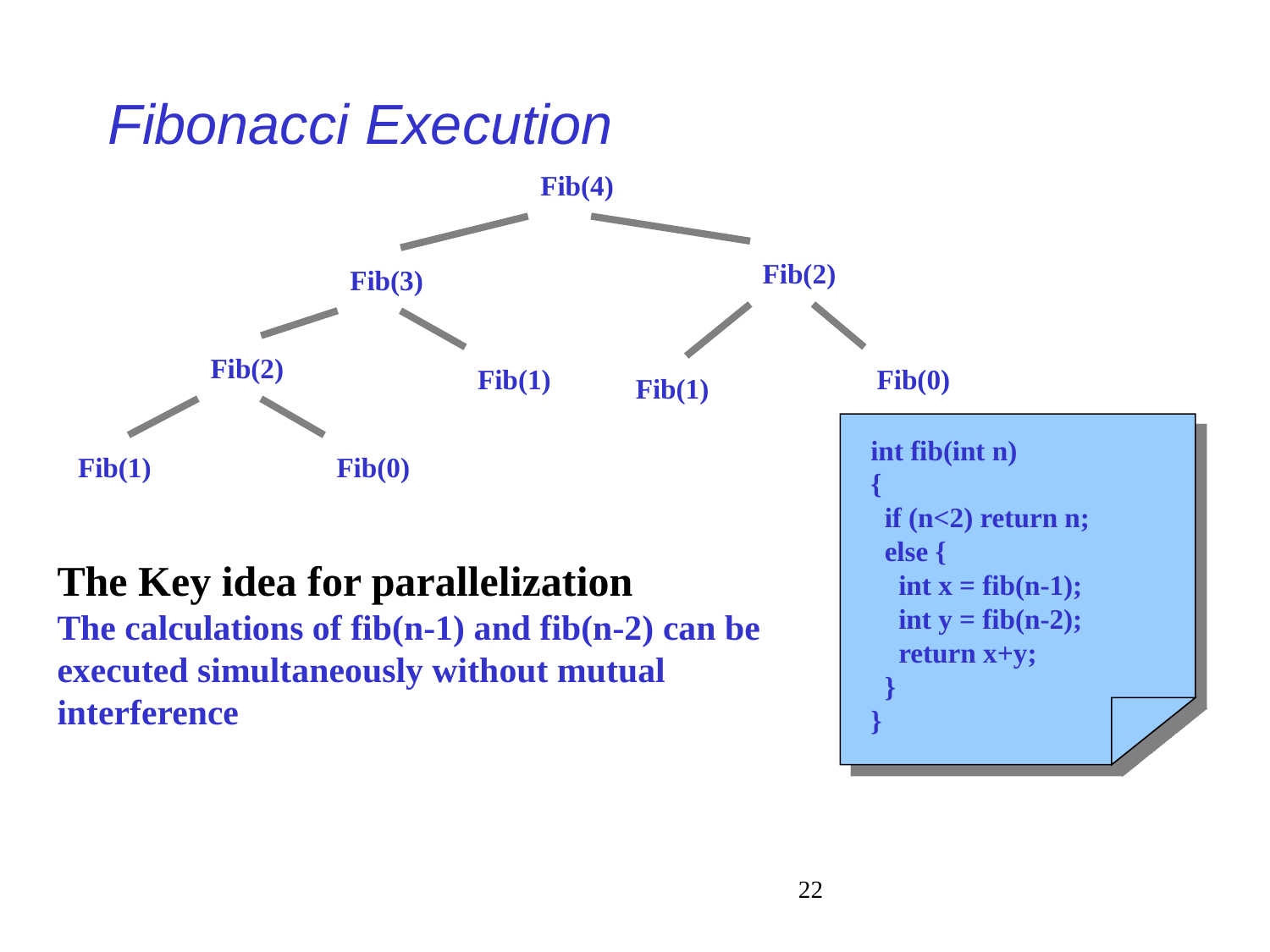

# Fibonacci Execution
Fib(4)
Fib(2)
Fib(3)
Fib(2)
Fib(1)
Fib(0)
Fib(1)
int fib(int n)
{
  if (n<2) return n;
  else {
    int x = fib(n-1);
    int y = fib(n-2);
    return x+y;
  }
}
Fib(1)
Fib(0)

The Key idea for parallelization
The calculations of fib(n-1) and fib(n-2) can be executed simultaneously without mutual interference
22